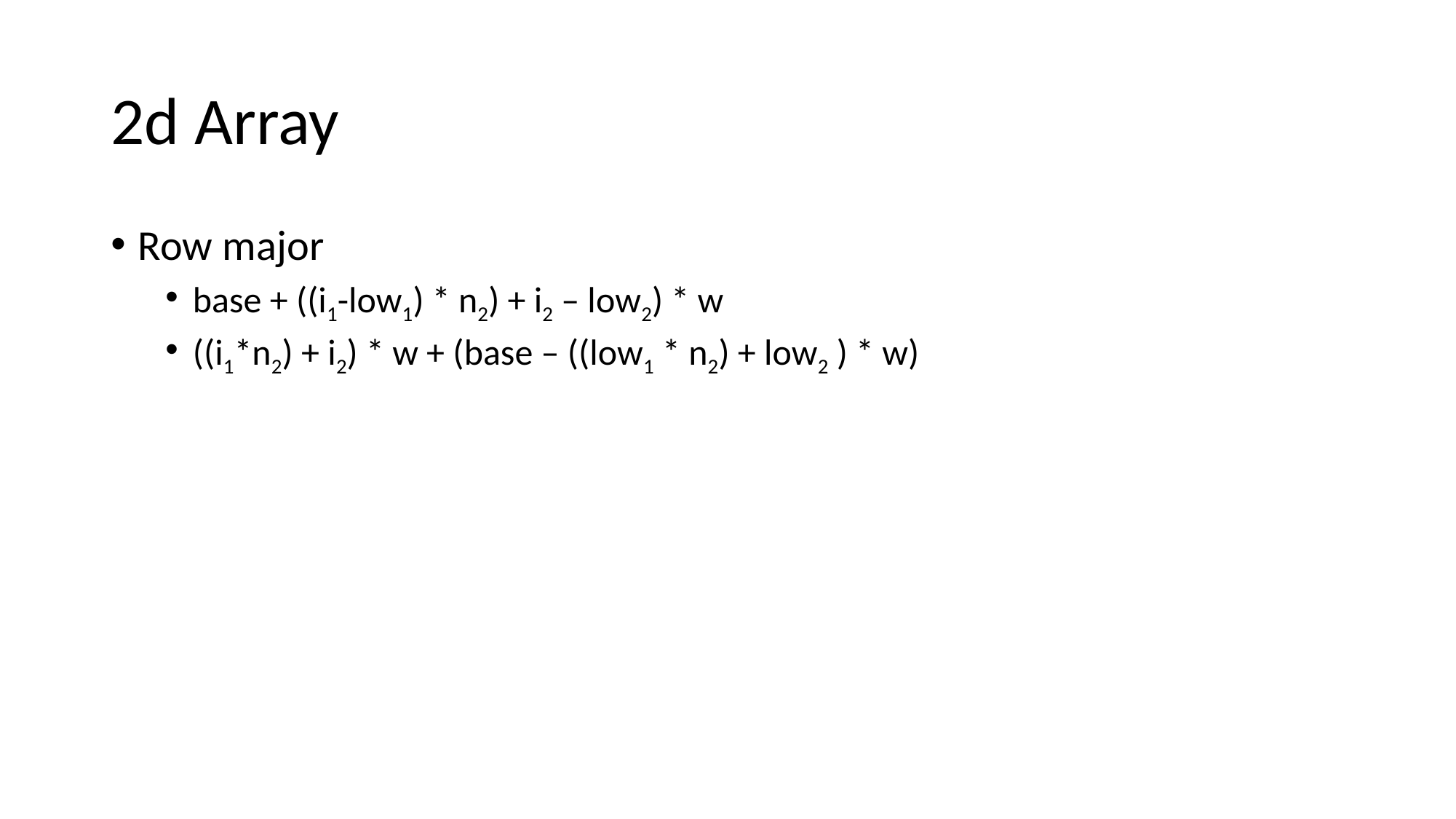

# 2d Array
Row major
base + ((i1-low1) * n2) + i2 – low2) * w
((i1*n2) + i2) * w + (base – ((low1 * n2) + low2 ) * w)